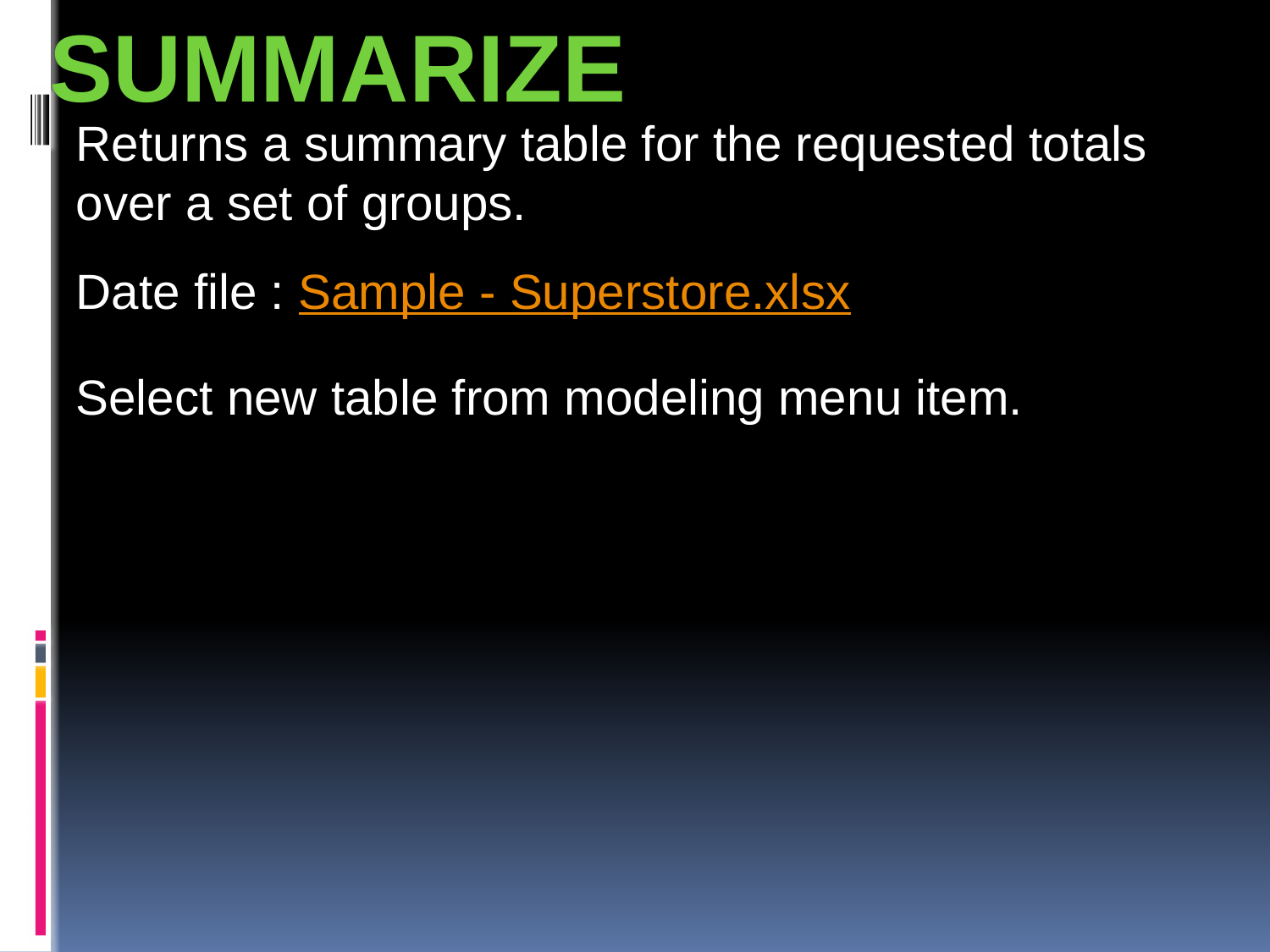

SUMMARIZE
Returns a summary table for the requested totals over a set of groups.
Date file : Sample - Superstore.xlsx
Select new table from modeling menu item.